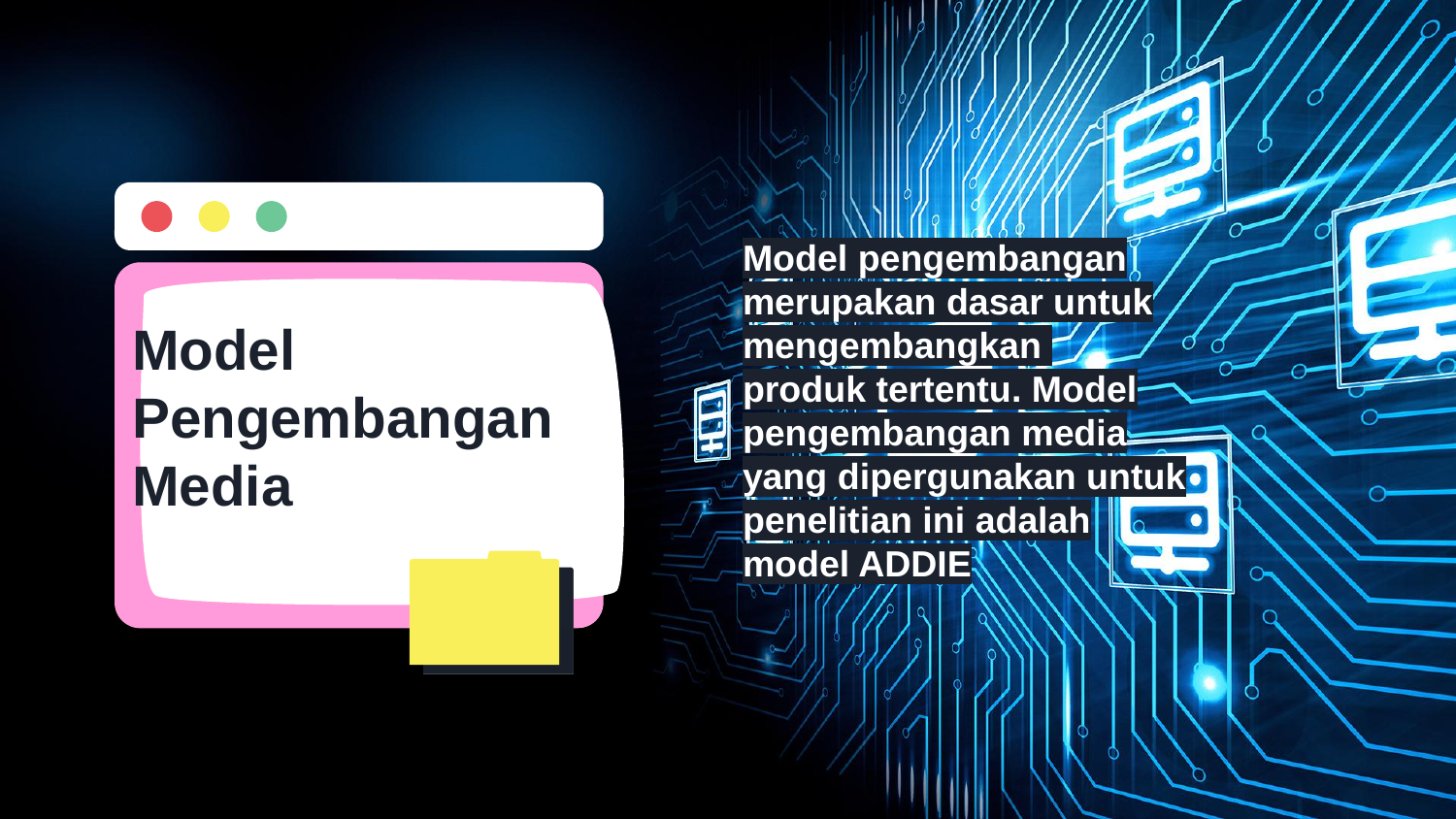

Model pengembangan merupakan dasar untuk mengembangkan
produk tertentu. Model pengembangan media yang dipergunakan untuk
penelitian ini adalah model ADDIE

# Model Pengembangan Media